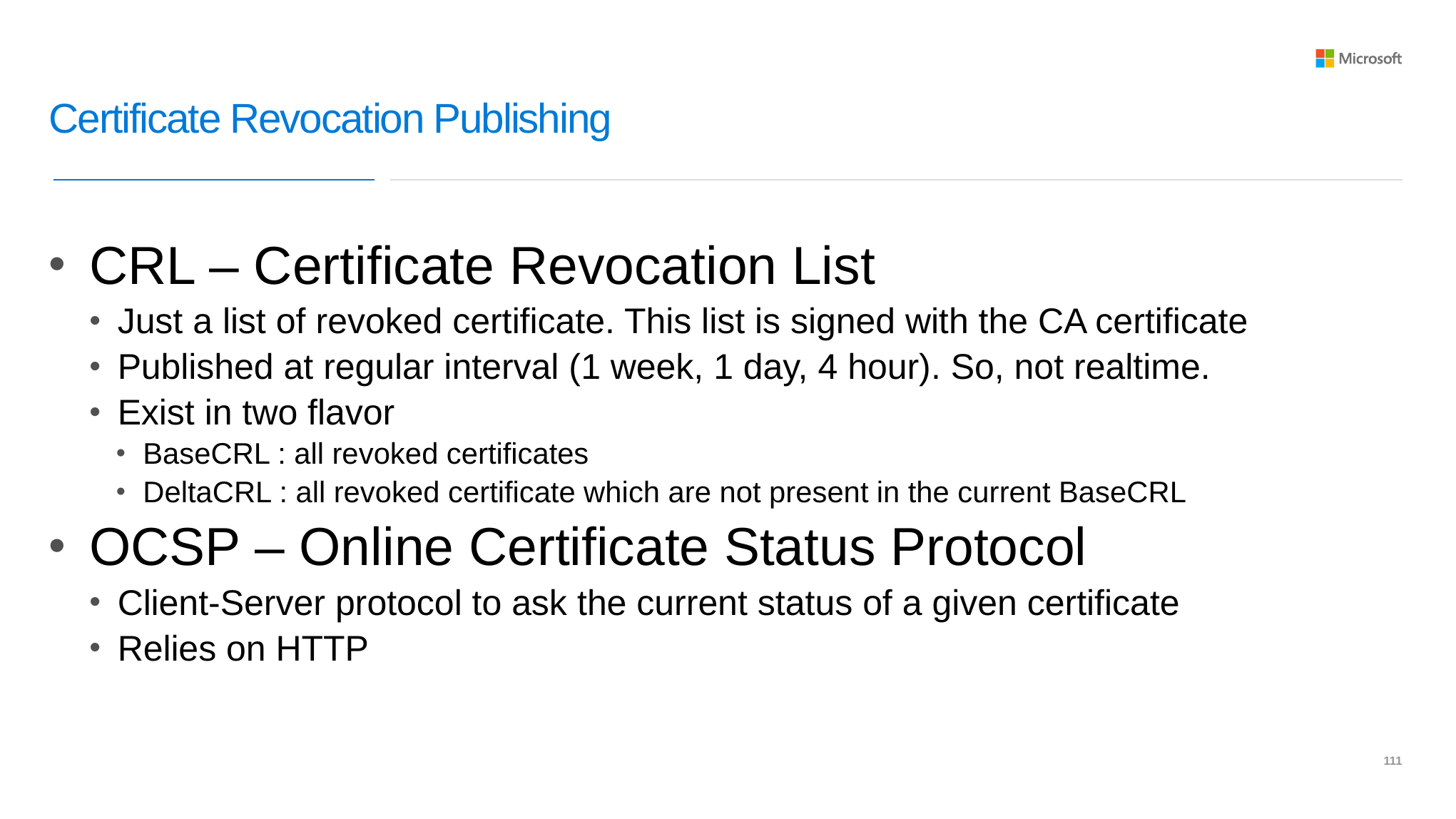

# Certificate Revocation Publishing
CRL – Certificate Revocation List
Just a list of revoked certificate. This list is signed with the CA certificate
Published at regular interval (1 week, 1 day, 4 hour). So, not realtime.
Exist in two flavor
BaseCRL : all revoked certificates
DeltaCRL : all revoked certificate which are not present in the current BaseCRL
OCSP – Online Certificate Status Protocol
Client-Server protocol to ask the current status of a given certificate
Relies on HTTP
111